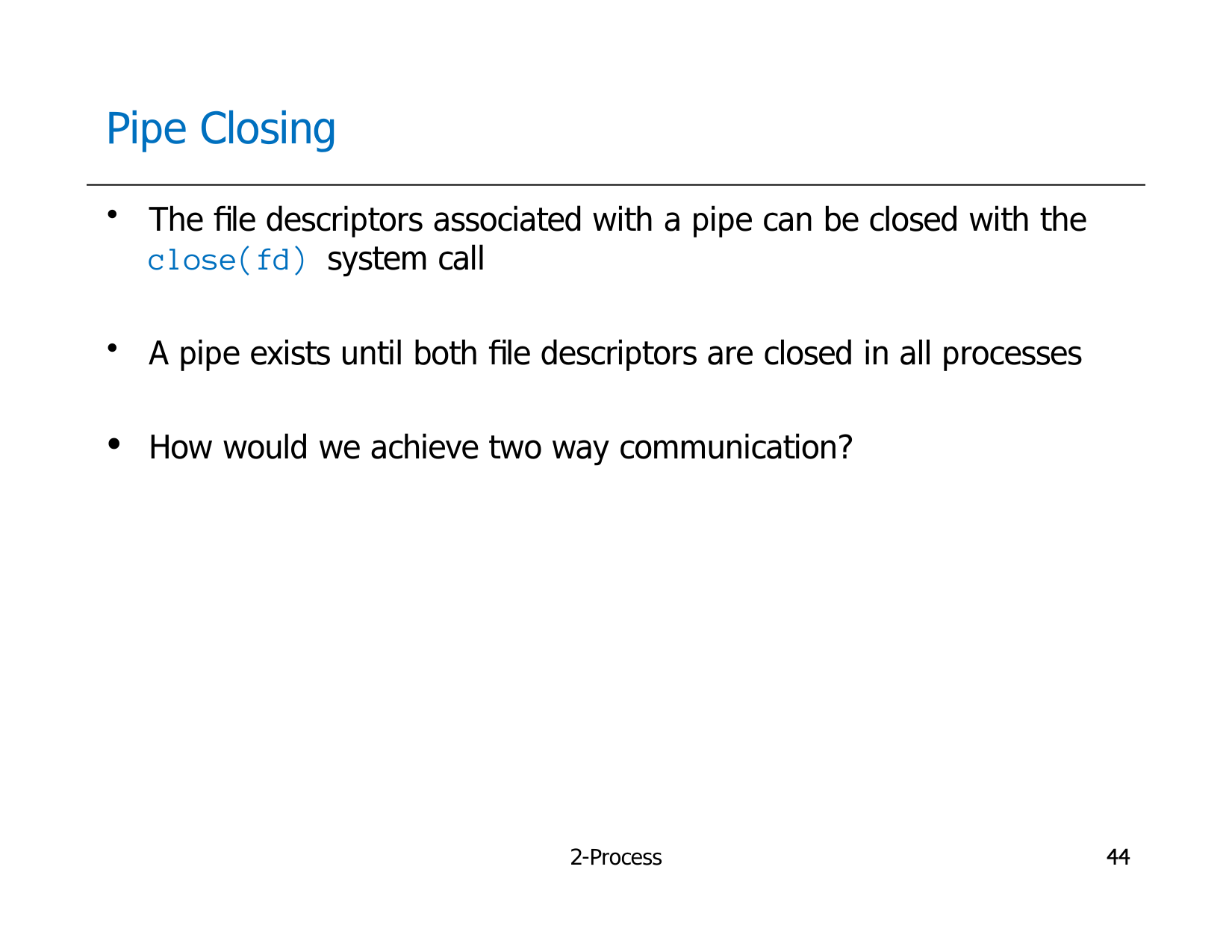

# Pipe Closing
The file descriptors associated with a pipe can be closed with the
close(fd) system call

A pipe exists until both file descriptors are closed in all processes

How would we achieve two way communication?
2-Process
44